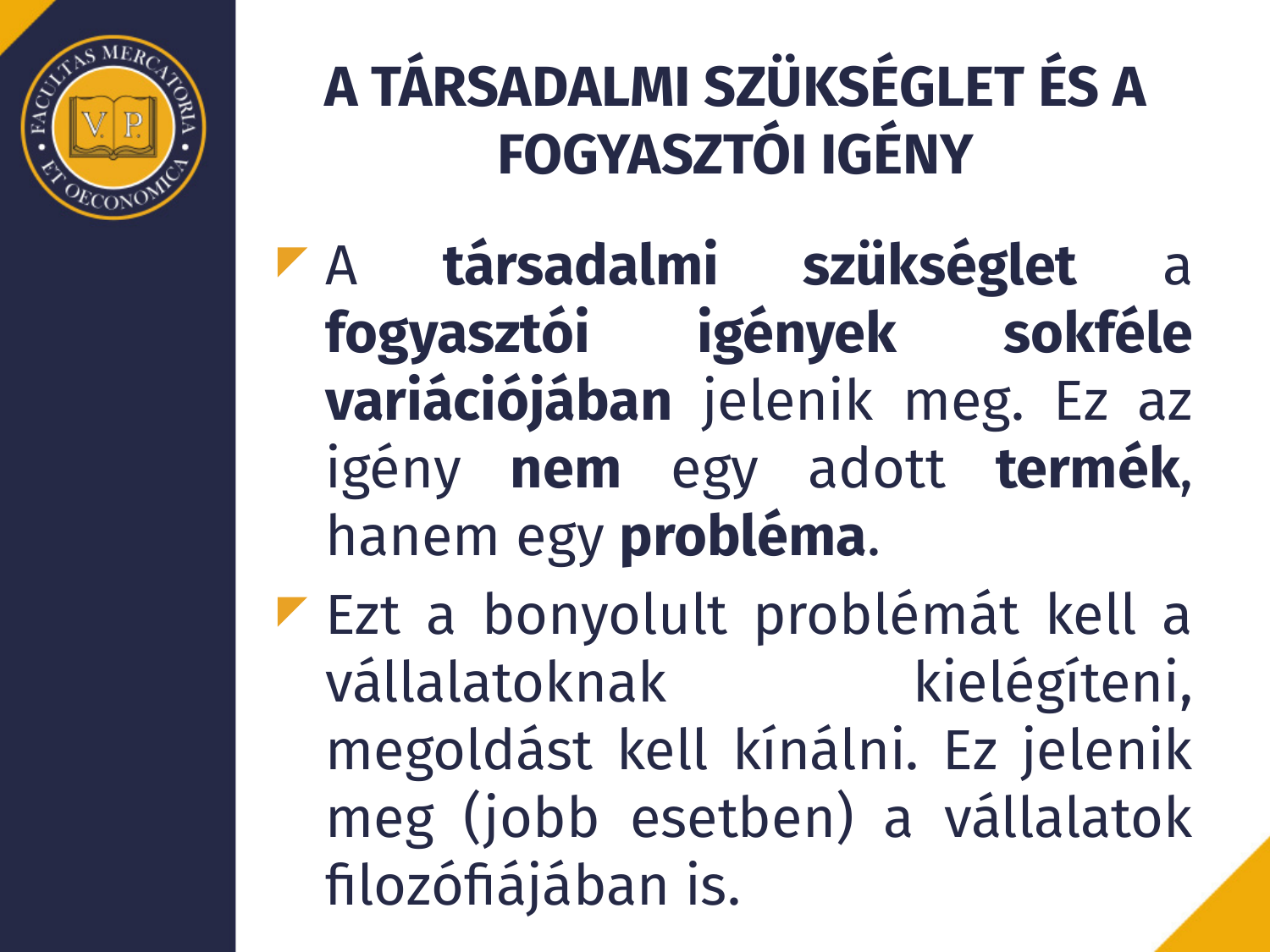

# A TÁRSADALMI SZÜKSÉGLET ÉS A FOGYASZTÓI IGÉNY
A társadalmi szükséglet a fogyasztói igények sokféle variációjában jelenik meg. Ez az igény nem egy adott termék, hanem egy probléma.
Ezt a bonyolult problémát kell a vállalatoknak kielégíteni, megoldást kell kínálni. Ez jelenik meg (jobb esetben) a vállalatok filozófiájában is.